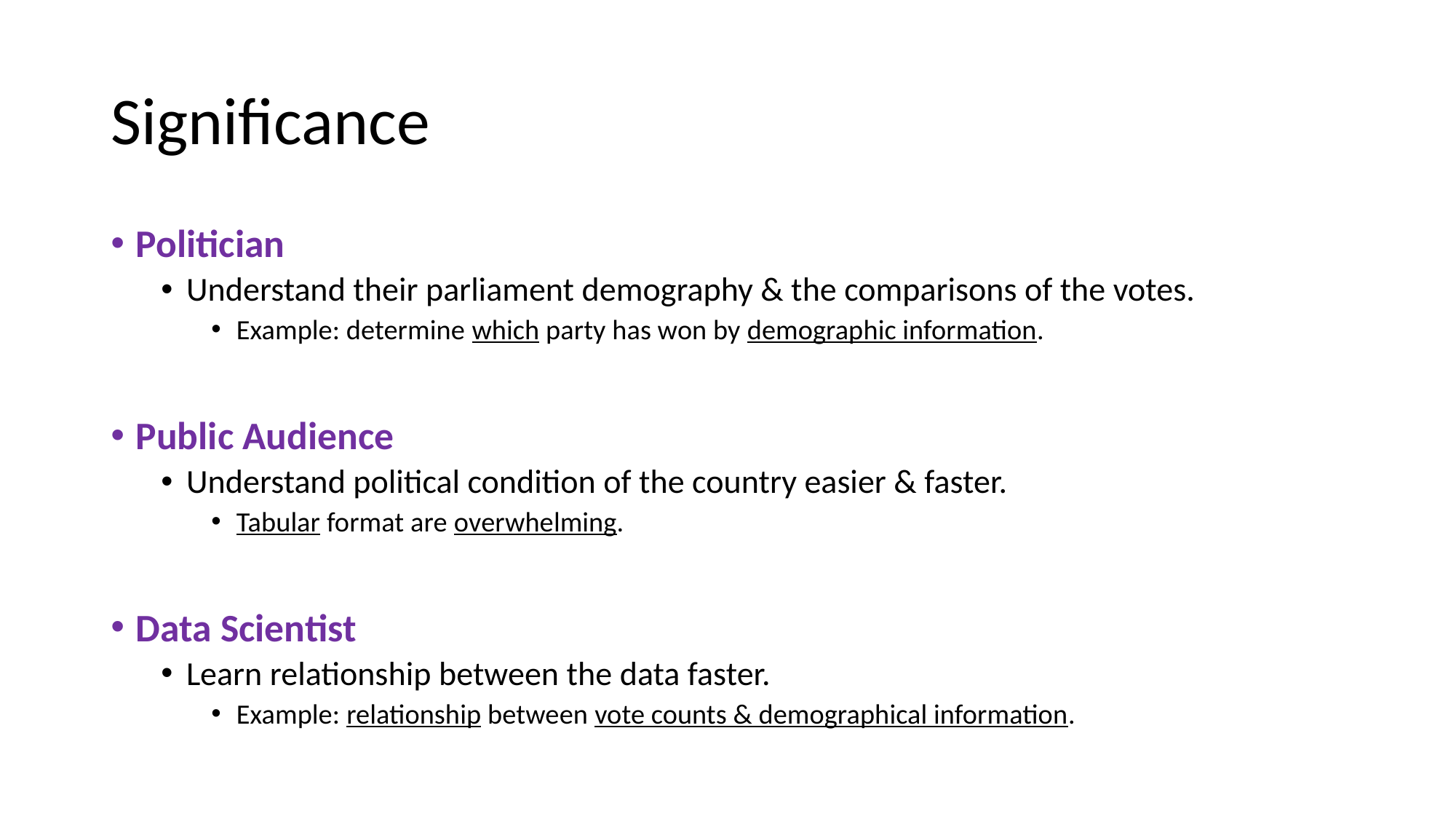

# Significance
Politician
Understand their parliament demography & the comparisons of the votes.
Example: determine which party has won by demographic information.

Public Audience
Understand political condition of the country easier & faster.
Tabular format are overwhelming.

Data Scientist
Learn relationship between the data faster.
Example: relationship between vote counts & demographical information.